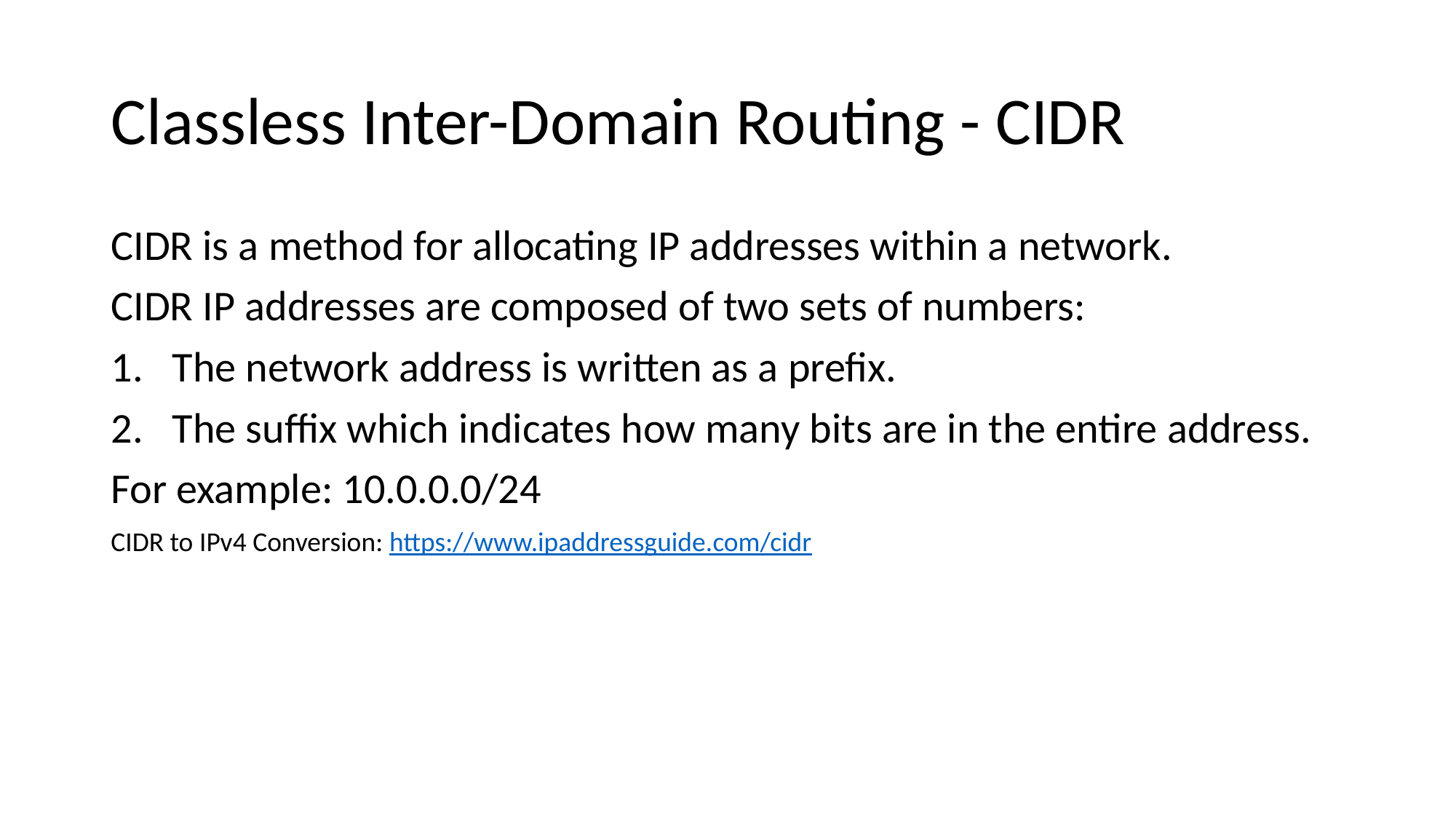

# Classless Inter-Domain Routing - CIDR
CIDR is a method for allocating IP addresses within a network.
CIDR IP addresses are composed of two sets of numbers:
The network address is written as a prefix.
The suffix which indicates how many bits are in the entire address.
For example: 10.0.0.0/24
CIDR to IPv4 Conversion: https://www.ipaddressguide.com/cidr